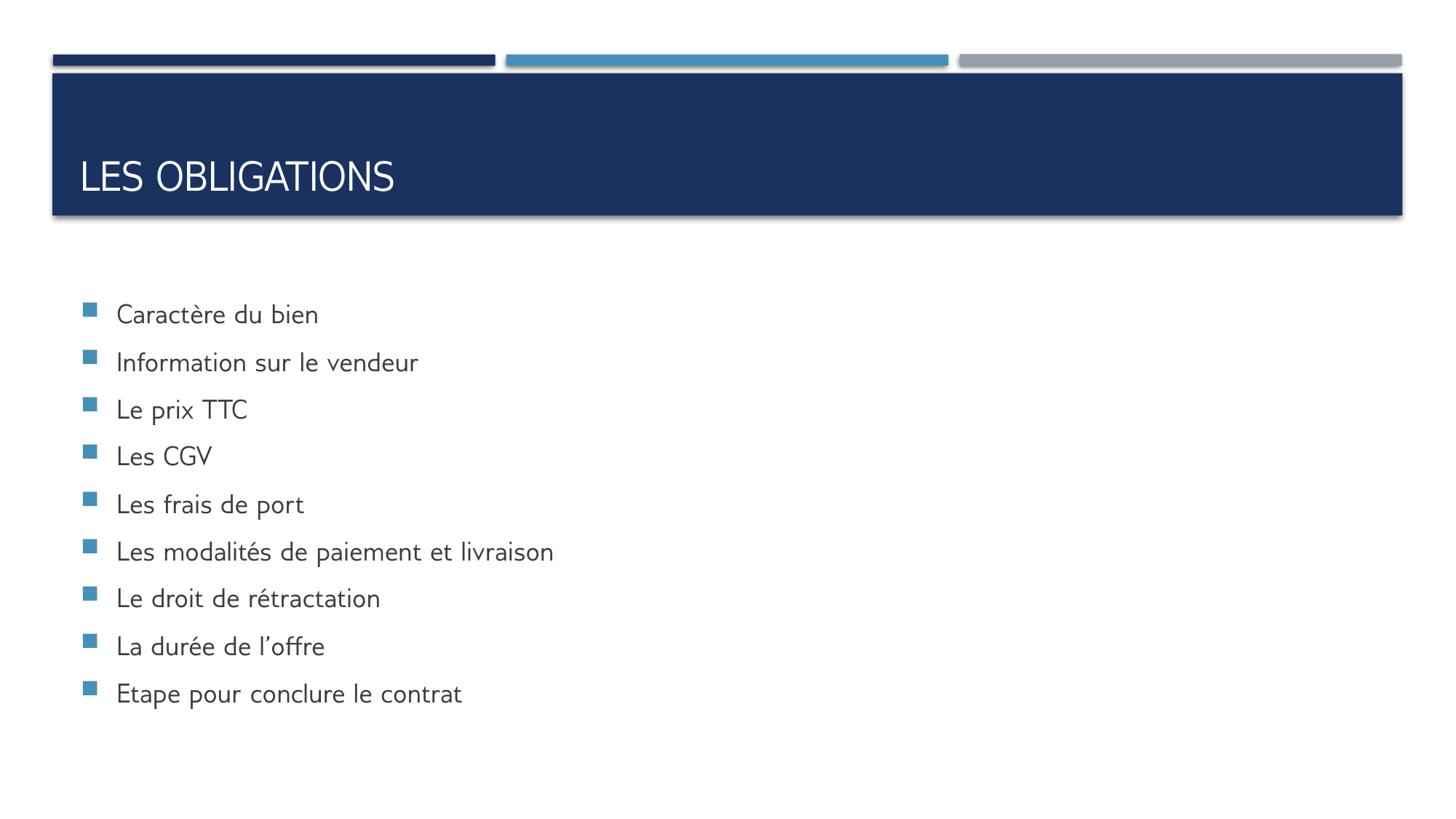

# Les obligations
Caractère du bien
Information sur le vendeur
Le prix TTC
Les CGV
Les frais de port
Les modalités de paiement et livraison
Le droit de rétractation
La durée de l’offre
Etape pour conclure le contrat